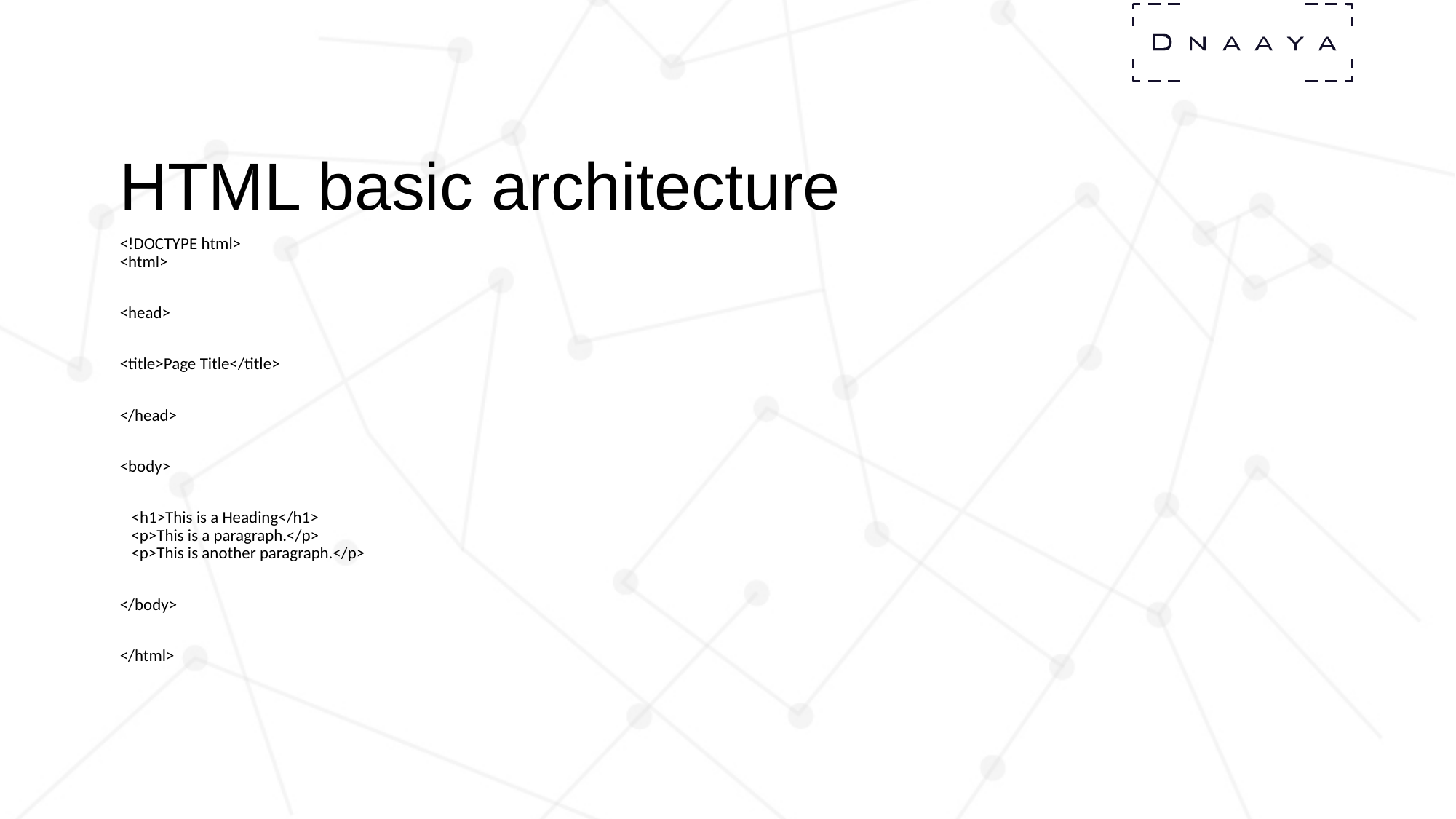

# HTML basic architecture
<!DOCTYPE html>
<html>
<head>
<title>Page Title</title>
</head>
<body>
   <h1>This is a Heading</h1>
   <p>This is a paragraph.</p>
   <p>This is another paragraph.</p>
</body>
</html>